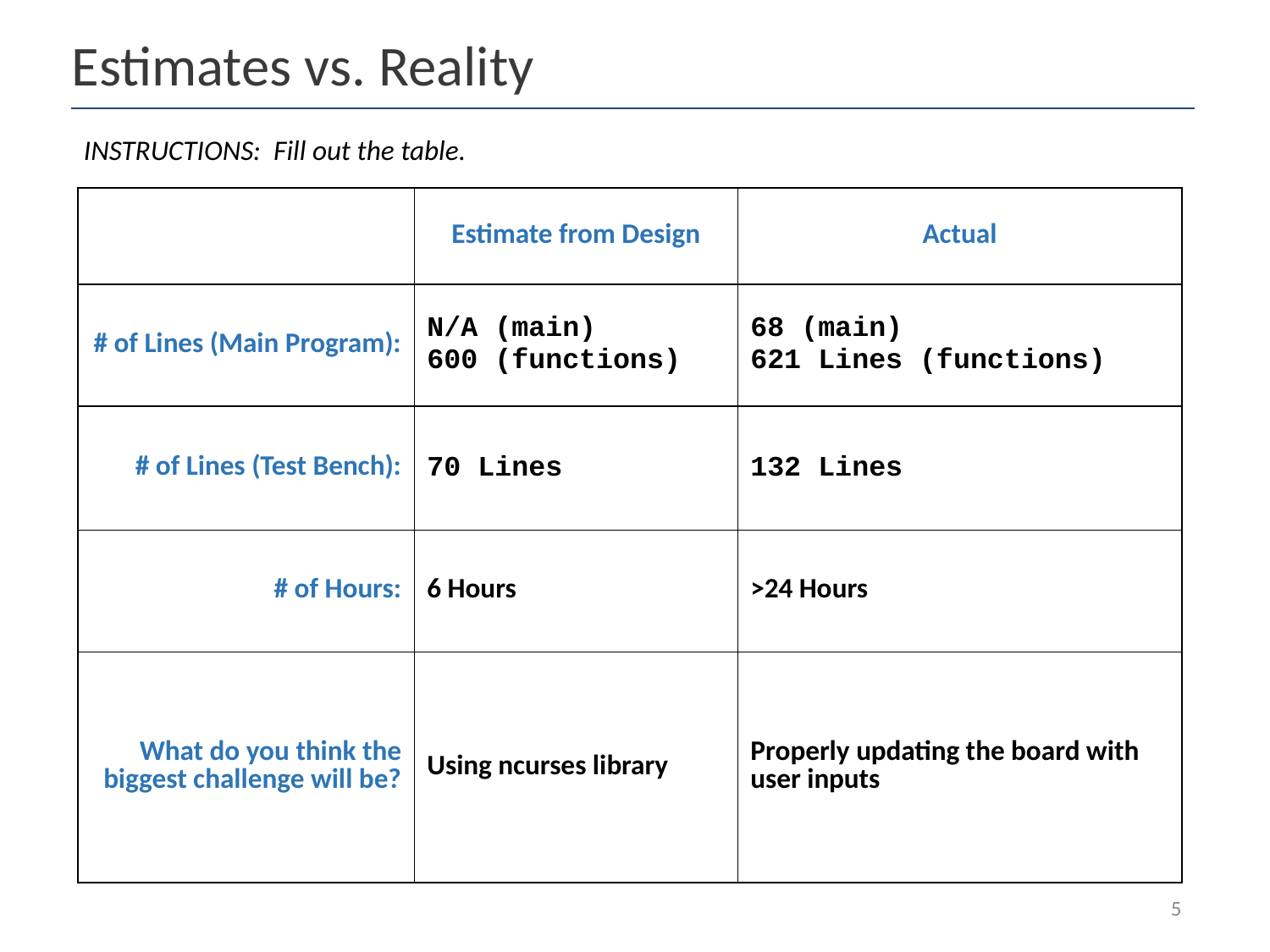

# Estimates vs. Reality
INSTRUCTIONS:  Fill out the table.
|  | Estimate from Design | Actual |
| --- | --- | --- |
| # of Lines (Main Program): | N/A (main) 600 (functions) | 68 (main) 621 Lines (functions) |
| # of Lines (Test Bench): | 70 Lines | 132 Lines |
| # of Hours: | 6 Hours | >24 Hours |
| What do you think the biggest challenge will be? | Using ncurses library | Properly updating the board with user inputs |
5